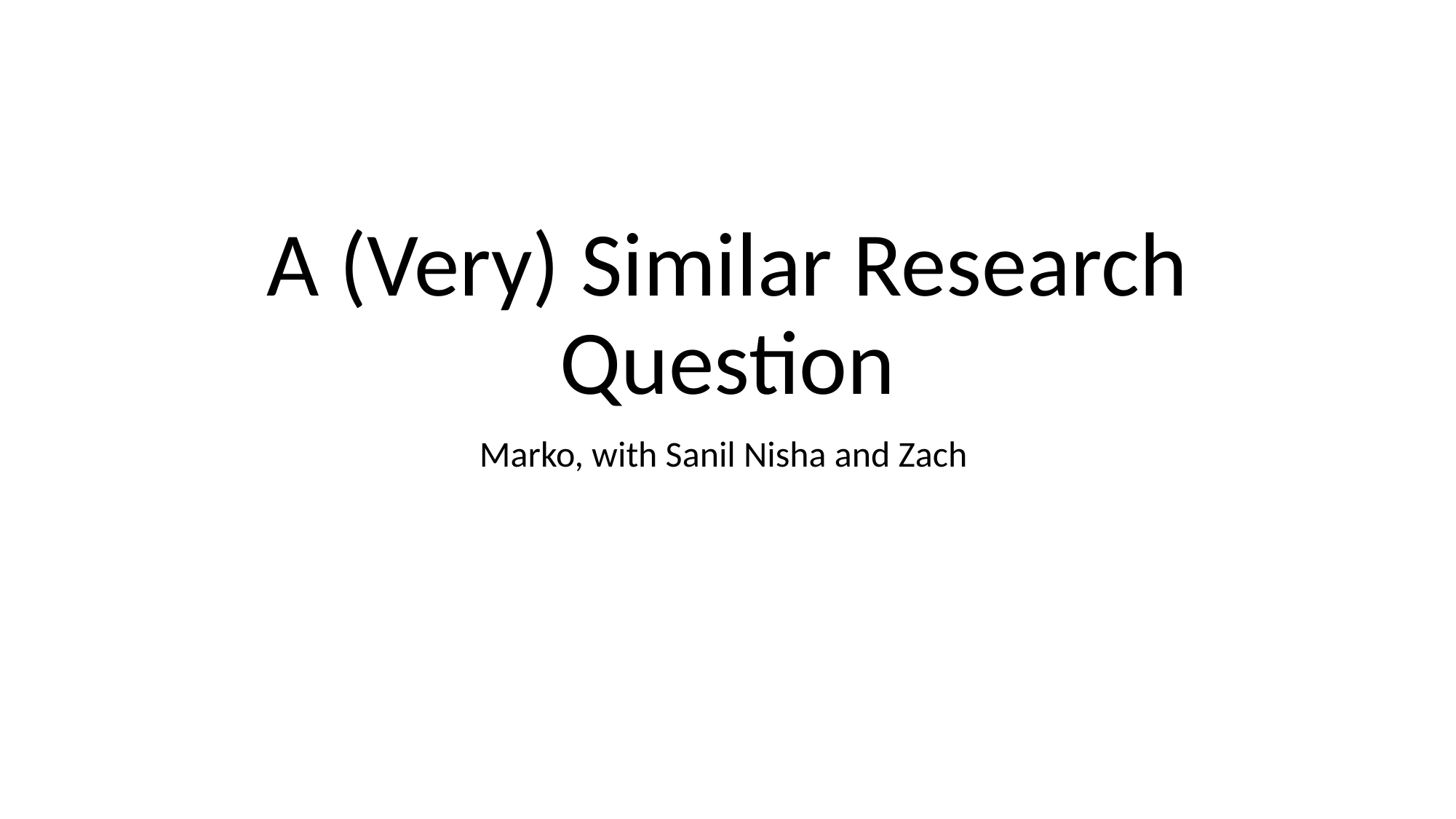

# A (Very) Similar Research Question
Marko, with Sanil Nisha and Zach